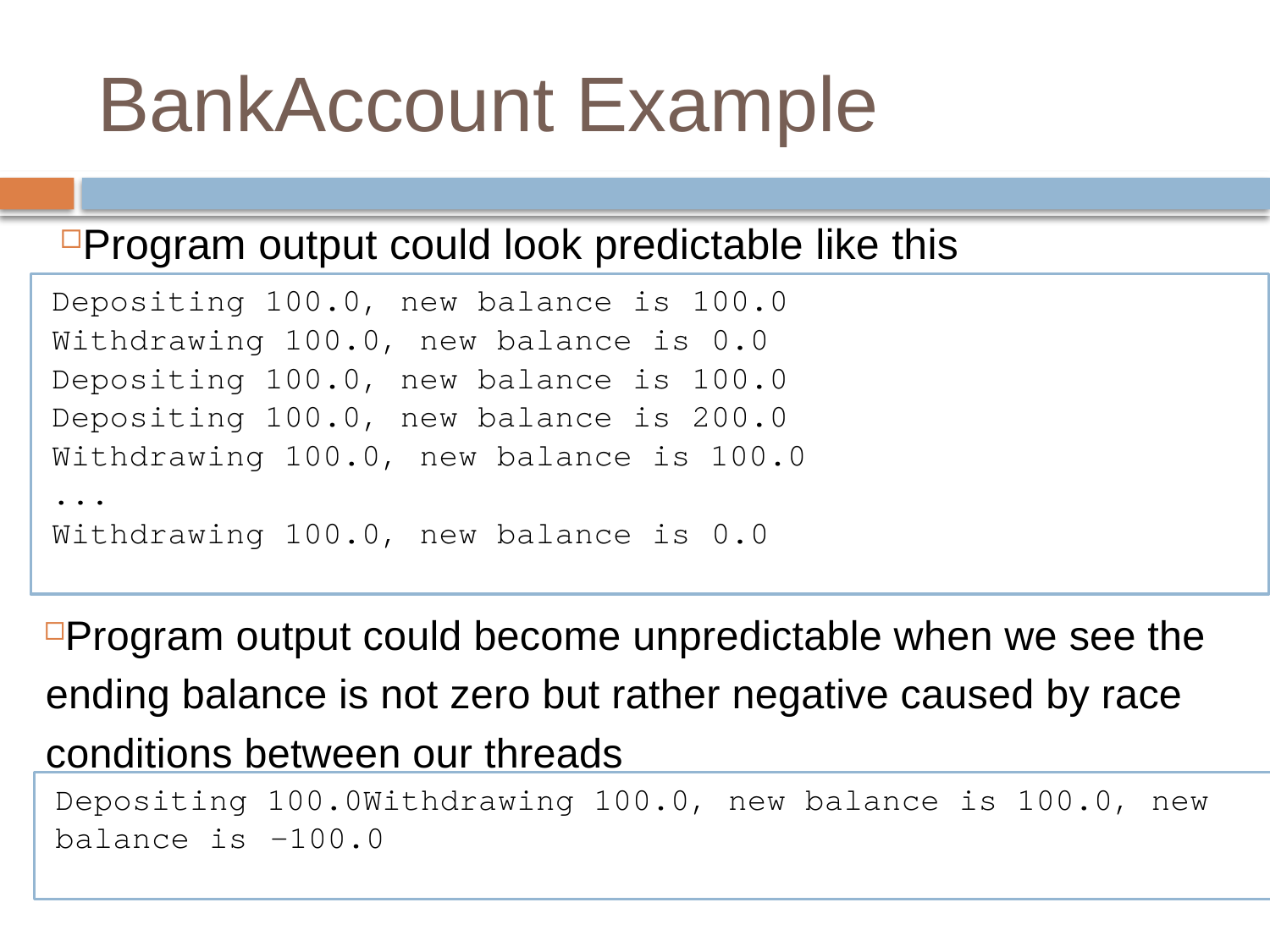

# BankAccount Example
Program output could look predictable like this

Depositing 100.0, new balance is 100.0
Withdrawing 100.0, new balance is 0.0
Depositing 100.0, new balance is 100.0
Depositing 100.0, new balance is 200.0
Withdrawing 100.0, new balance is 100.0
...
Withdrawing 100.0, new balance is 0.0

Program output could become unpredictable when we see the ending balance is not zero but rather negative caused by race conditions between our threads

Depositing 100.0Withdrawing 100.0, new balance is 100.0, new balance is -100.0